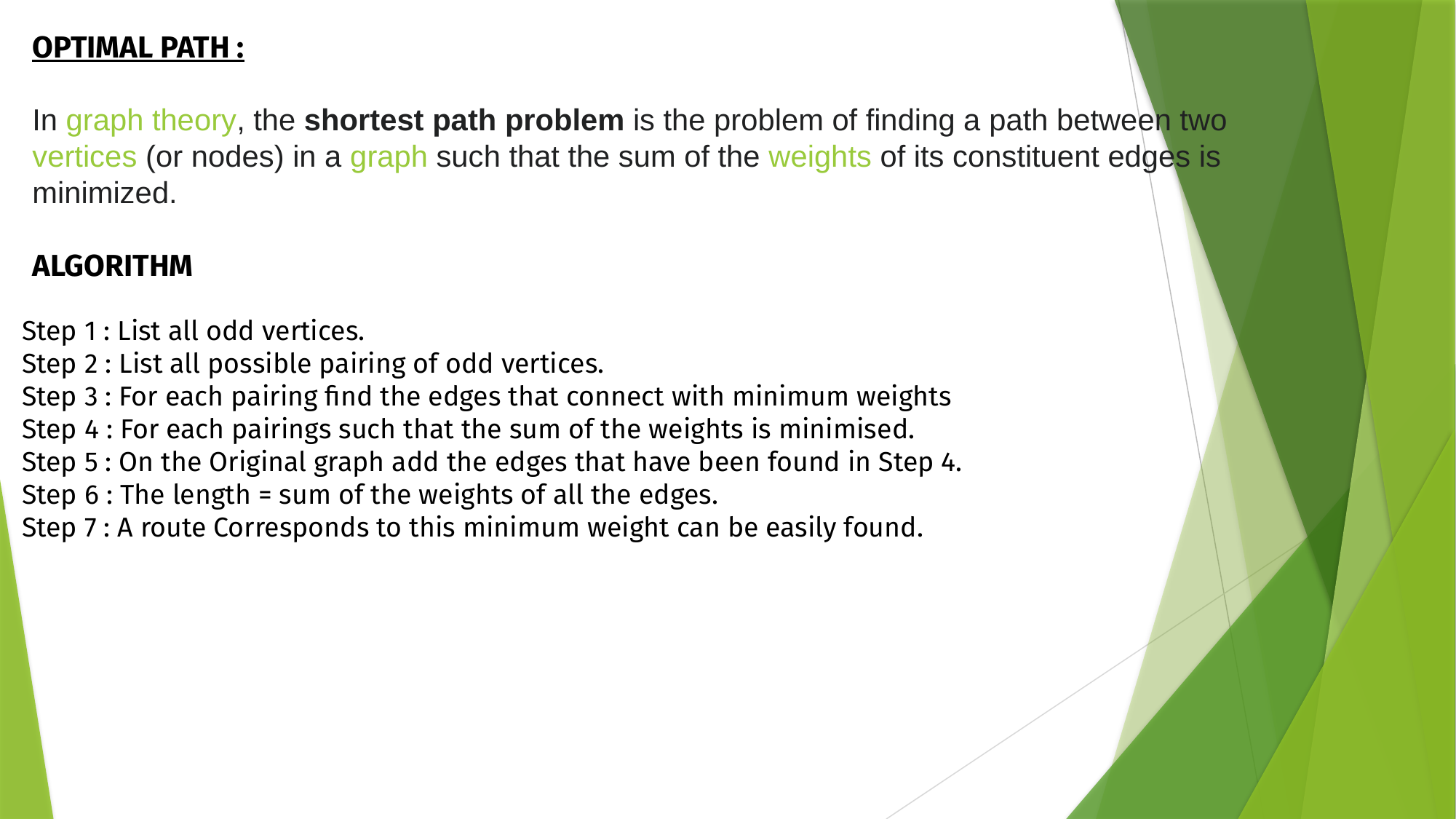

OPTIMAL PATH :

In graph theory, the shortest path problem is the problem of finding a path between two vertices (or nodes) in a graph such that the sum of the weights of its constituent edges is minimized.

ALGORITHM
Step 1 : List all odd vertices.
Step 2 : List all possible pairing of odd vertices.
Step 3 : For each pairing find the edges that connect with minimum weights
Step 4 : For each pairings such that the sum of the weights is minimised.
Step 5 : On the Original graph add the edges that have been found in Step 4.
Step 6 : The length = sum of the weights of all the edges.
Step 7 : A route Corresponds to this minimum weight can be easily found.